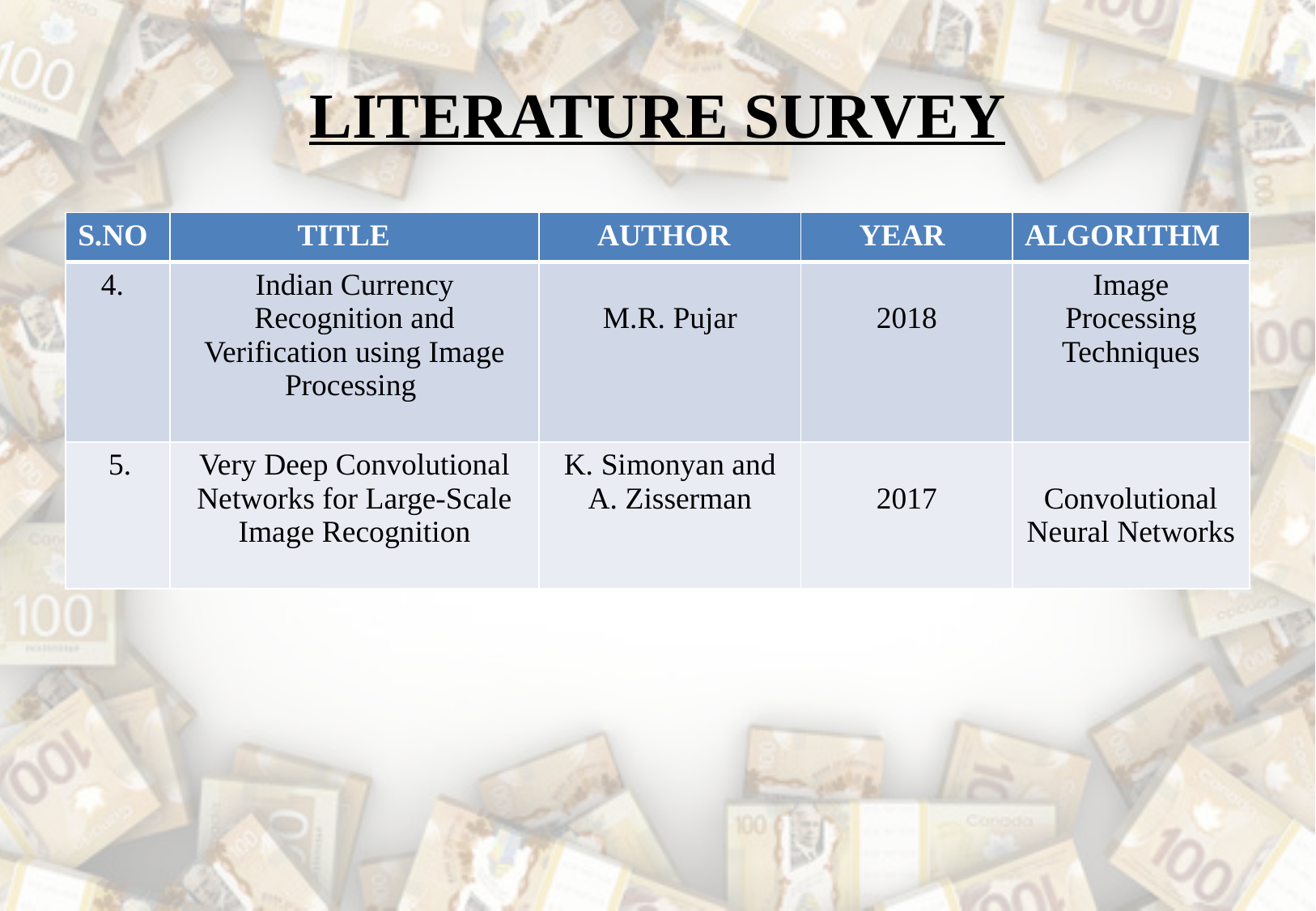

# LITERATURE SURVEY
| S.NO | TITLE | AUTHOR | YEAR | ALGORITHM |
| --- | --- | --- | --- | --- |
| 4. | Indian Currency Recognition and Verification using Image Processing | M.R. Pujar | 2018 | Image Processing Techniques |
| 5. | Very Deep Convolutional Networks for Large-Scale Image Recognition | K. Simonyan and A. Zisserman | 2017 | Convolutional Neural Networks |